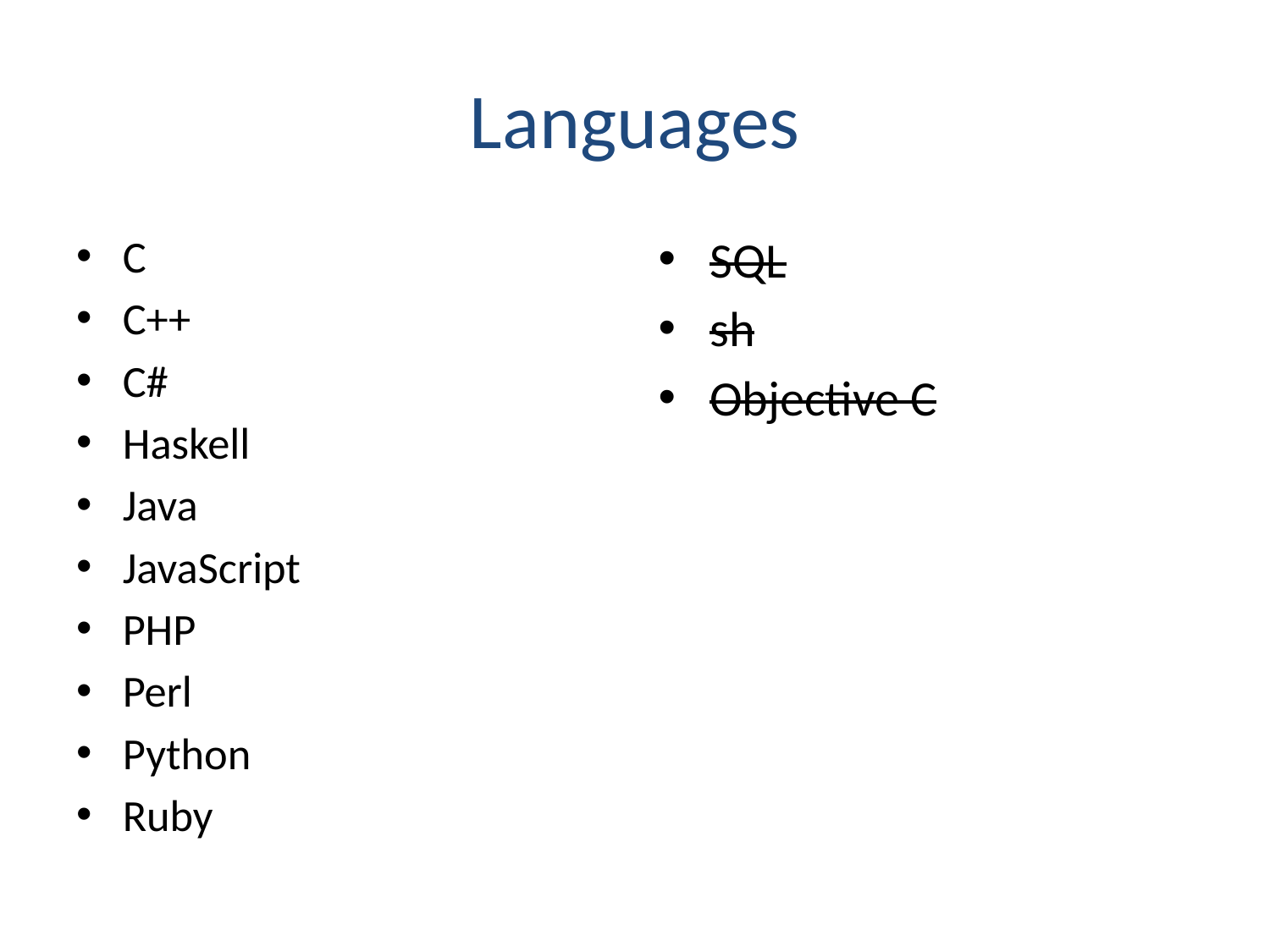

# Languages
C
C++
C#
Haskell
Java
JavaScript
PHP
Perl
Python
Ruby
SQL
sh
Objective C